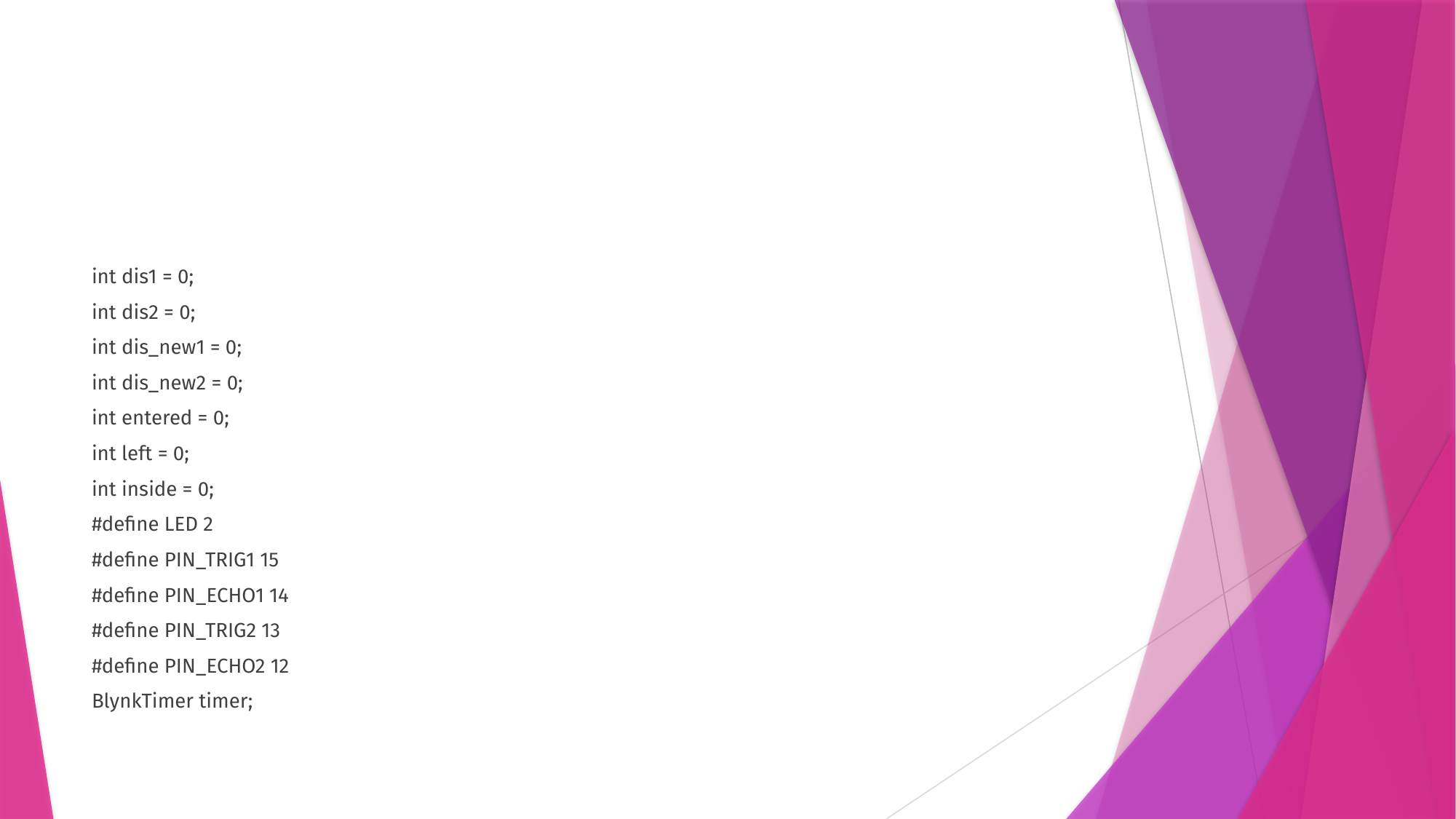

#
int dis1 = 0;
int dis2 = 0;
int dis_new1 = 0;
int dis_new2 = 0;
int entered = 0;
int left = 0;
int inside = 0;
#define LED 2
#define PIN_TRIG1 15
#define PIN_ECHO1 14
#define PIN_TRIG2 13
#define PIN_ECHO2 12
BlynkTimer timer;